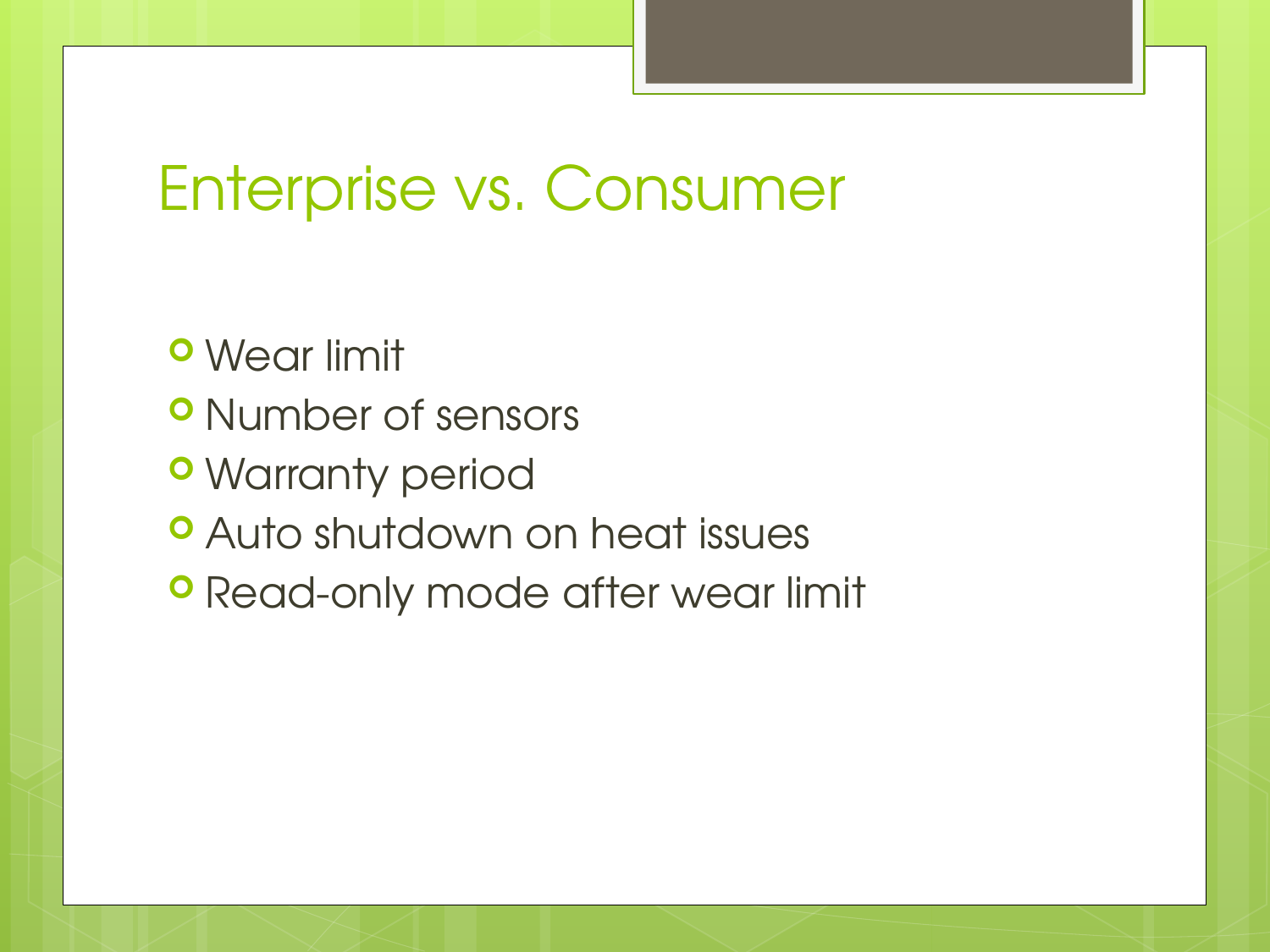

# Enterprise vs. Consumer
Wear limit
Number of sensors
Warranty period
Auto shutdown on heat issues
Read-only mode after wear limit